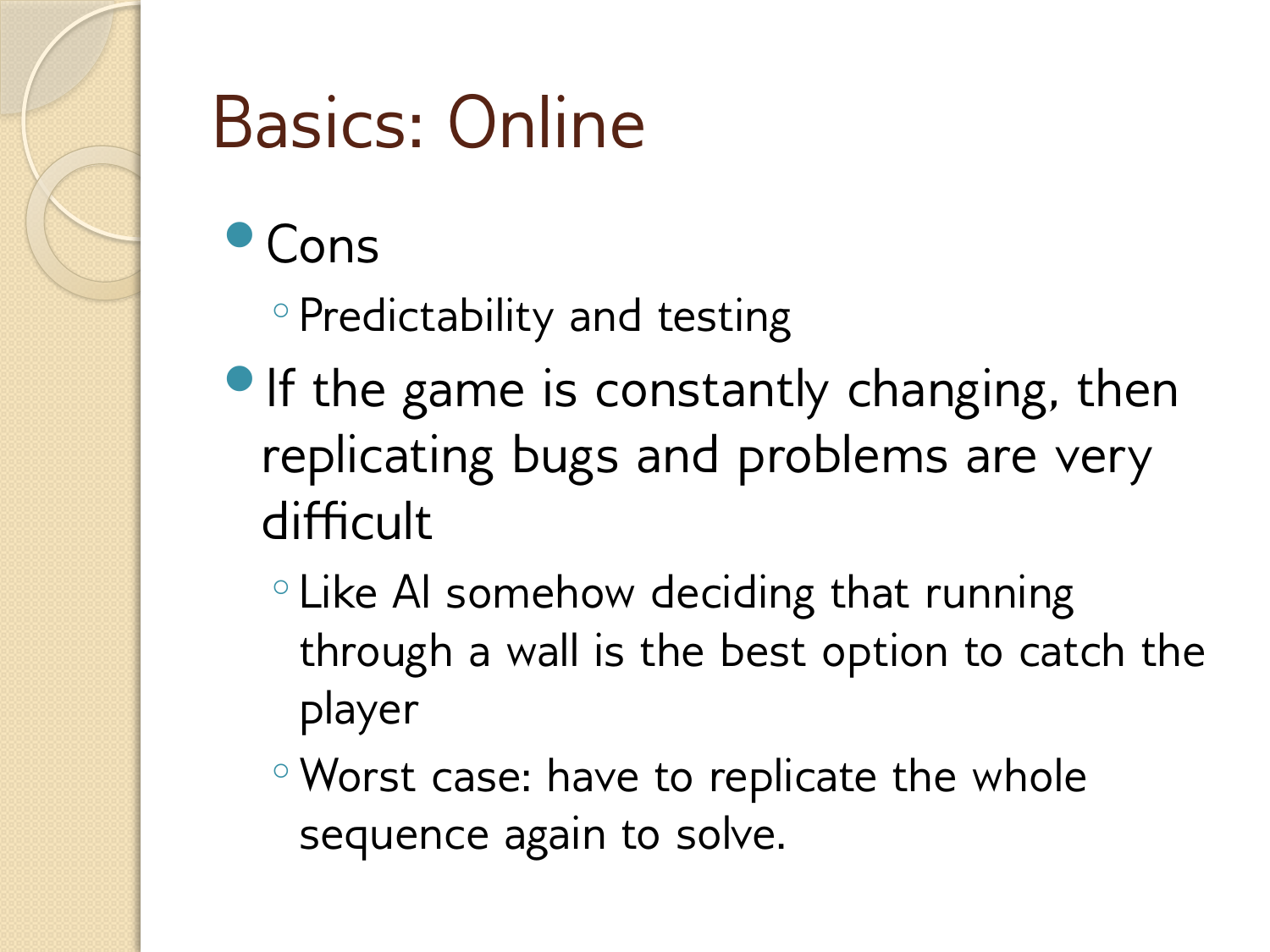

# Basics: Online
Cons
Predictability and testing
If the game is constantly changing, then replicating bugs and problems are very difficult
Like AI somehow deciding that running through a wall is the best option to catch the player
Worst case: have to replicate the whole sequence again to solve.